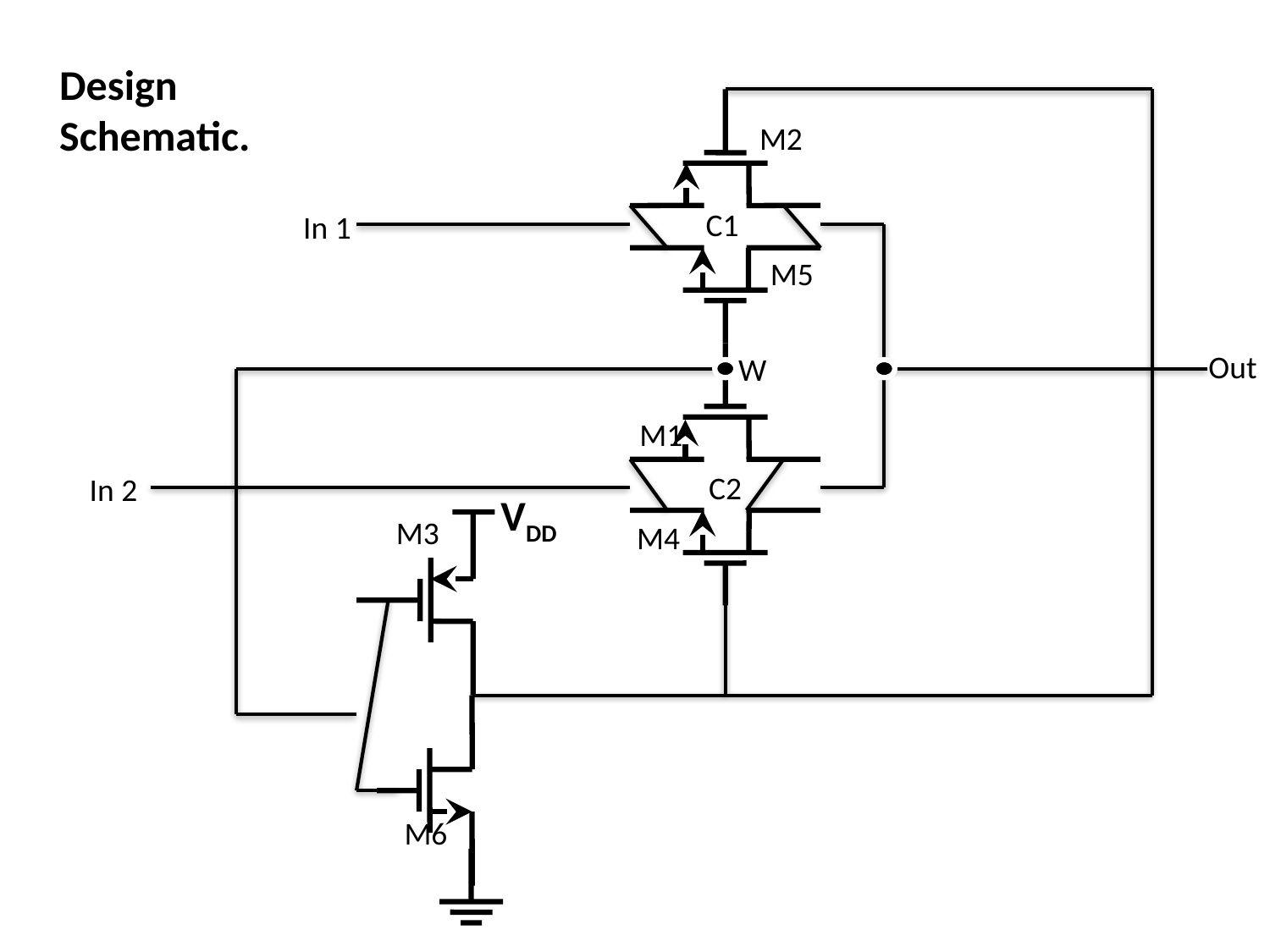

Design Schematic.

M2

C1

In 1
M5

Out
W

M1

C2

In 2
VDD

M3
M4

M6